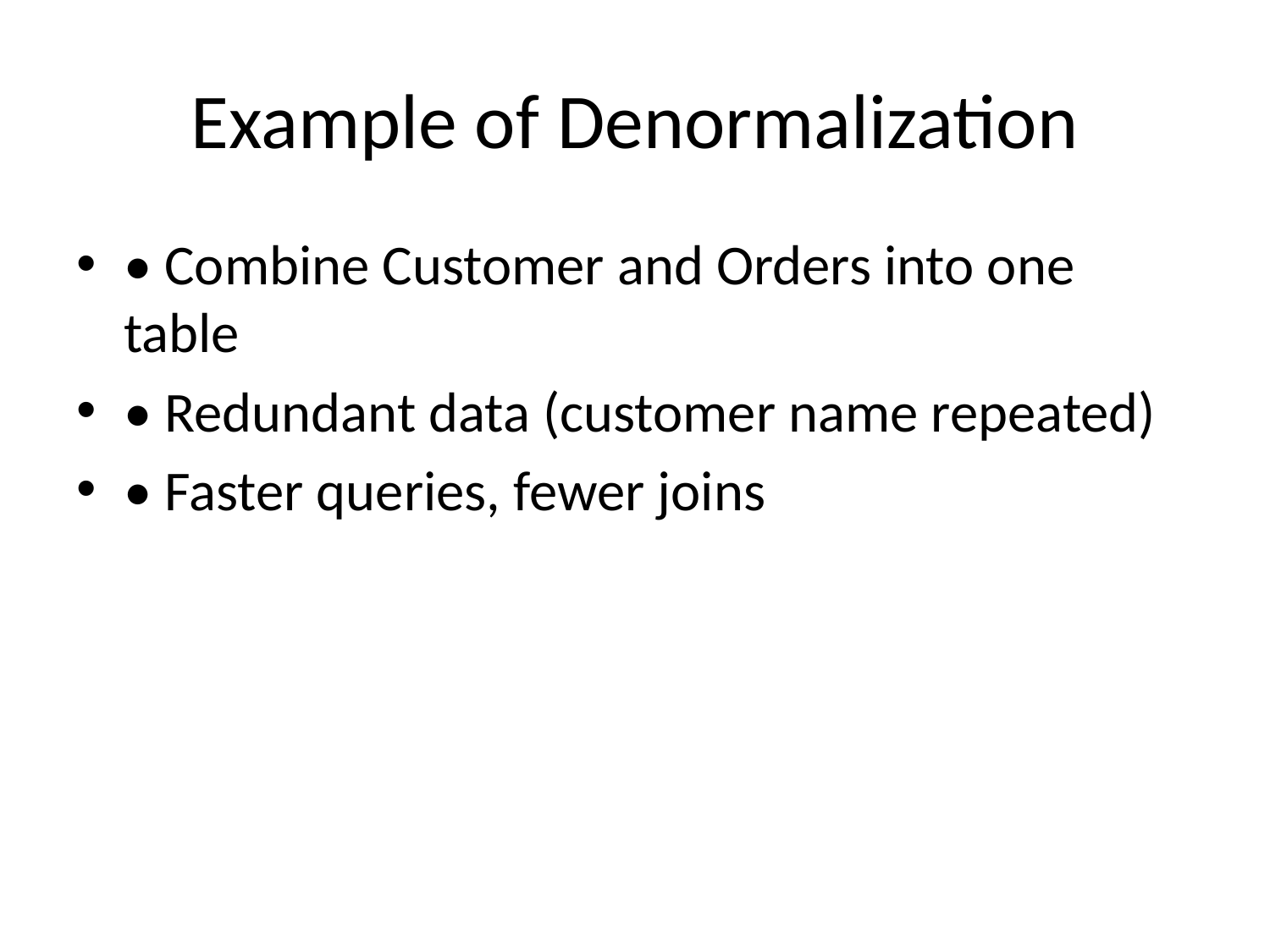

# Example of Denormalization
• Combine Customer and Orders into one table
• Redundant data (customer name repeated)
• Faster queries, fewer joins